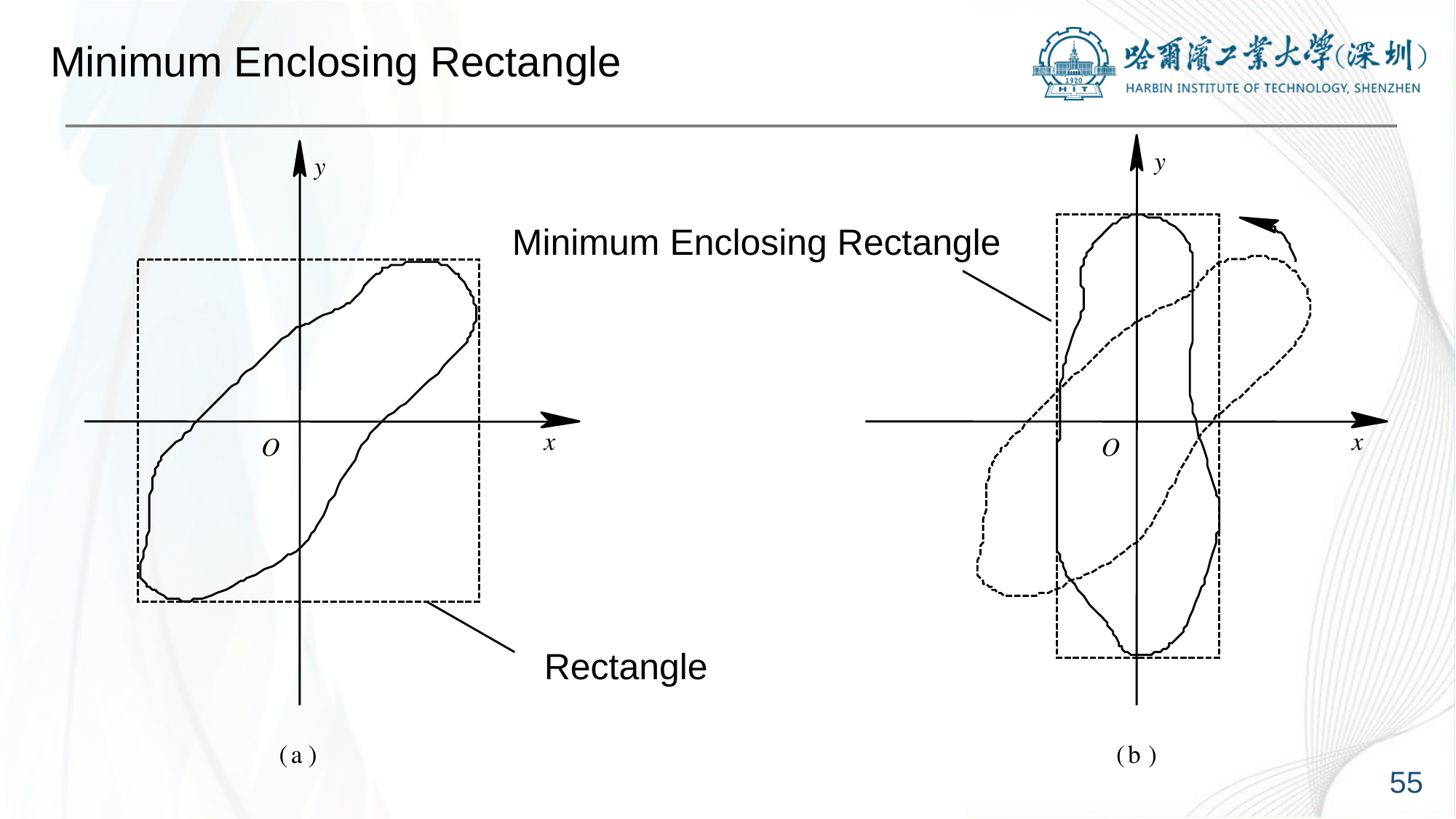

# Minimum Enclosing Rectangle

y
y

Minimum Enclosing Rectangle

x
x
O
O

Rectangle
(
a
)
(
b
)
55